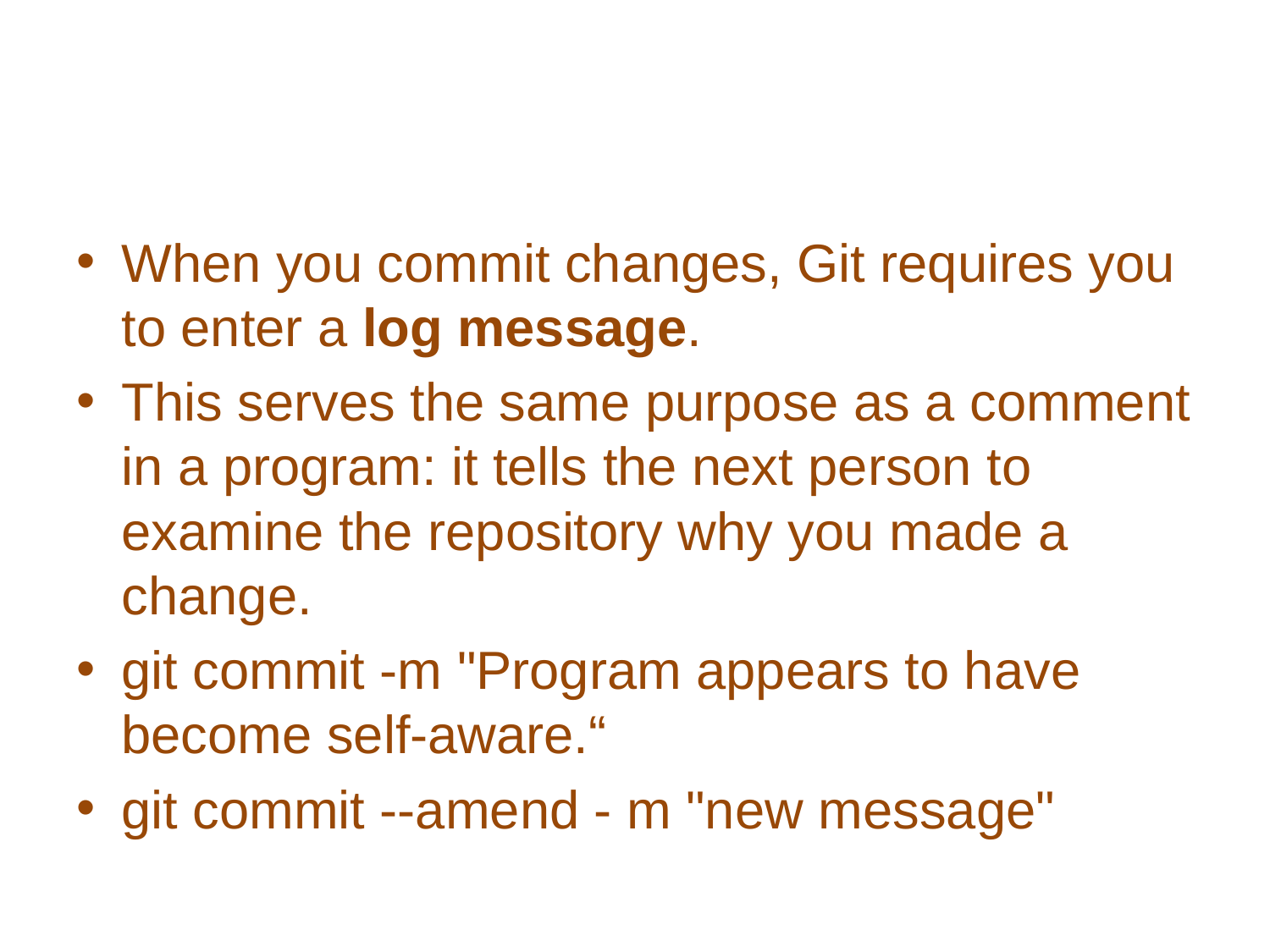

#
When you commit changes, Git requires you to enter a log message.
This serves the same purpose as a comment in a program: it tells the next person to examine the repository why you made a change.
git commit -m "Program appears to have become self-aware.“
git commit --amend - m "new message"